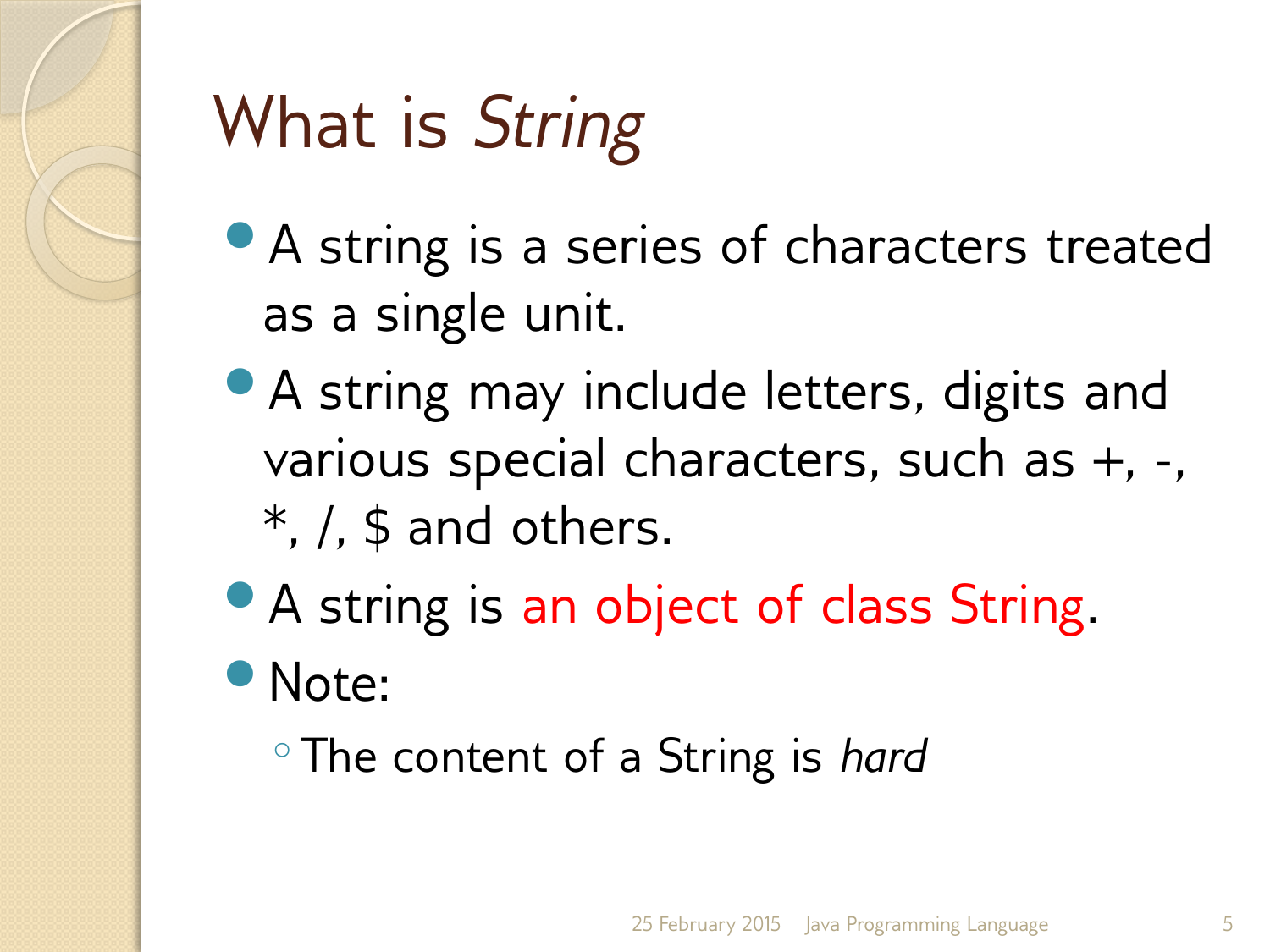

# What is String
A string is a series of characters treated as a single unit.
A string may include letters, digits and various special characters, such as +, -, *, /, $ and others.
A string is an object of class String.
Note:
The content of a String is hard
25 February 2015
Java Programming Language
5